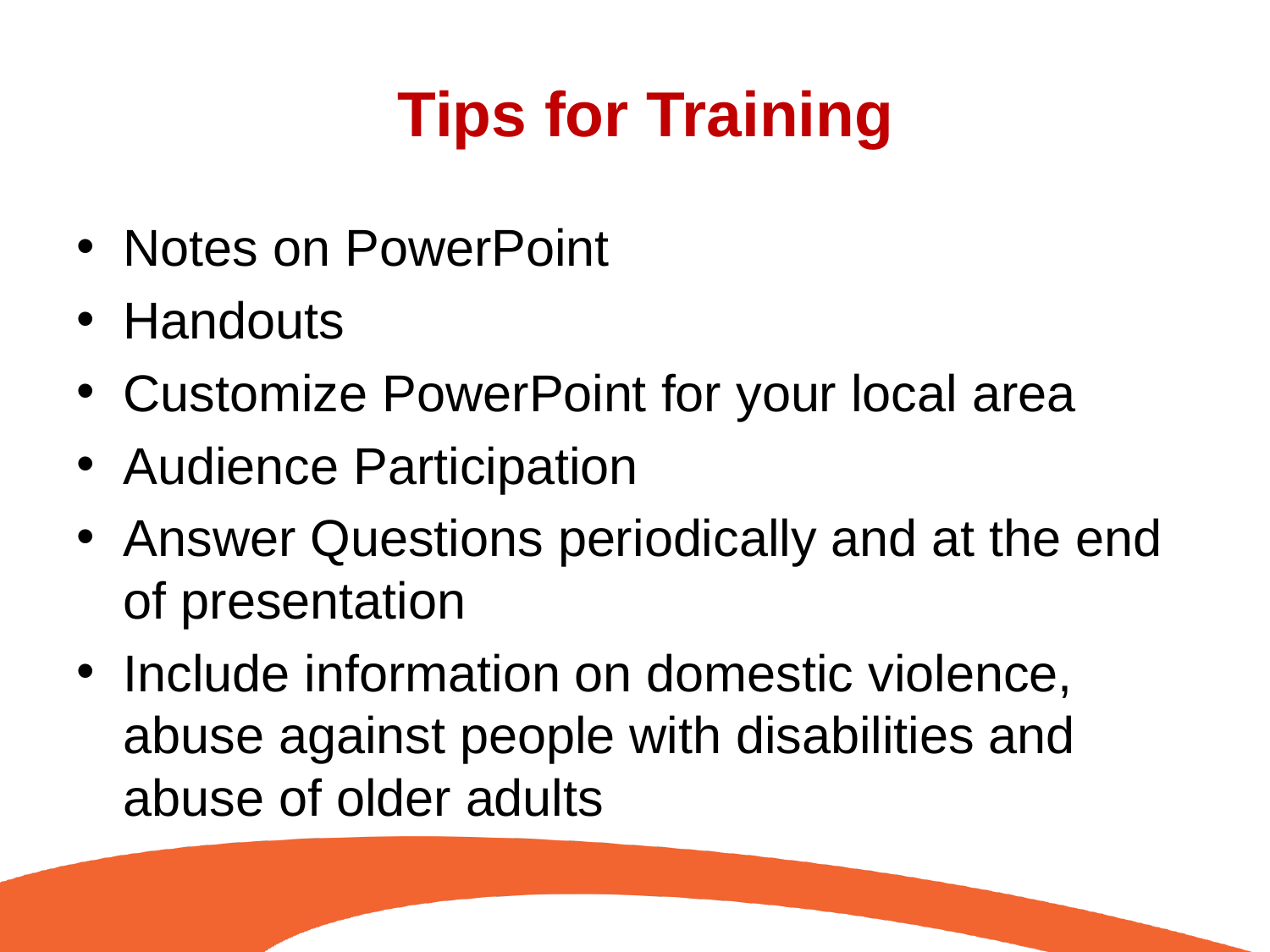

# Tips for Training
Notes on PowerPoint
Handouts
Customize PowerPoint for your local area
Audience Participation
Answer Questions periodically and at the end of presentation
Include information on domestic violence, abuse against people with disabilities and abuse of older adults